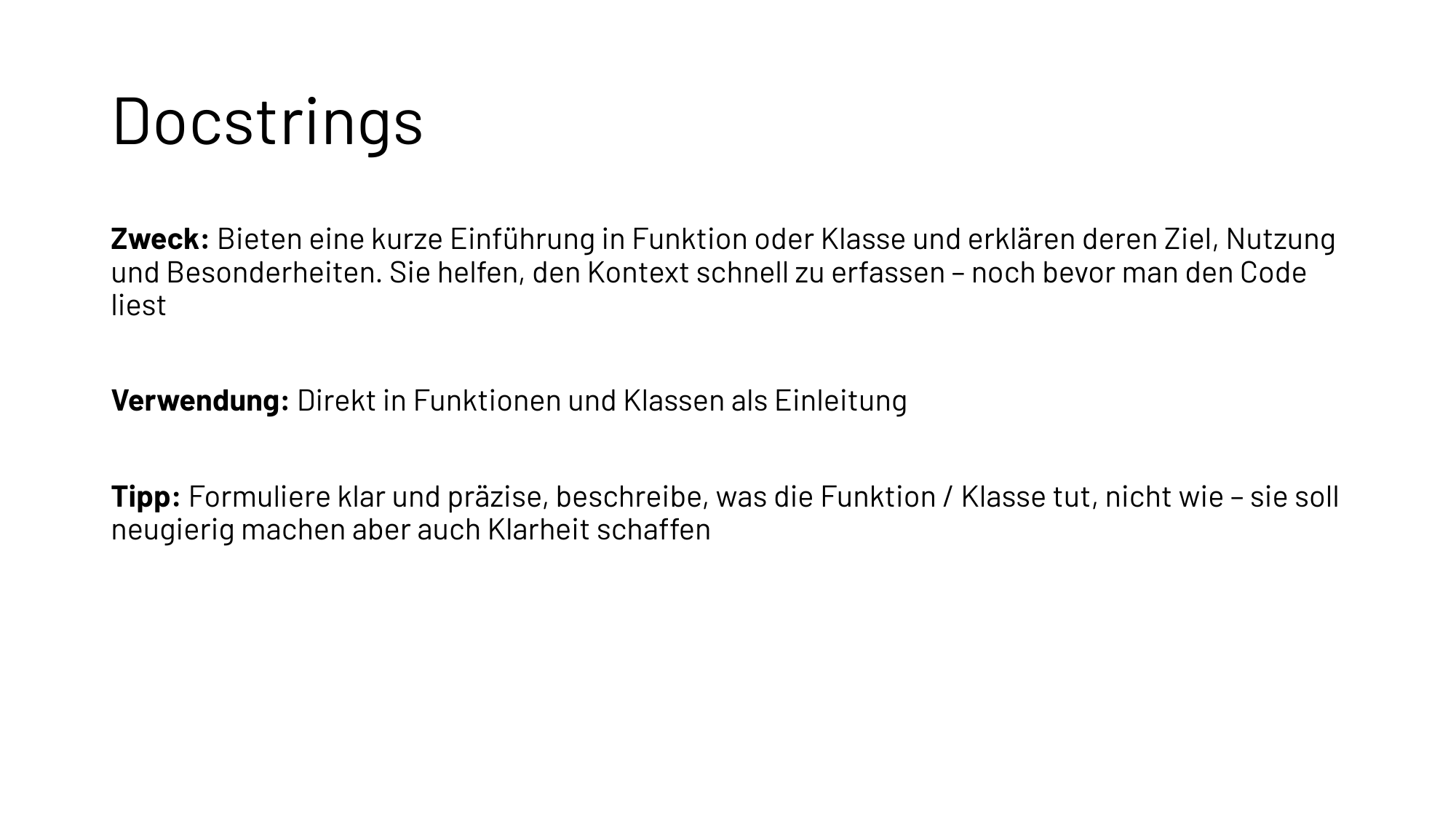

# Docstrings
Zweck: Bieten eine kurze Einführung in Funktion oder Klasse und erklären deren Ziel, Nutzung und Besonderheiten. Sie helfen, den Kontext schnell zu erfassen – noch bevor man den Code liest

Verwendung: Direkt in Funktionen und Klassen als Einleitung

Tipp: Formuliere klar und präzise, beschreibe, was die Funktion / Klasse tut, nicht wie – sie soll neugierig machen aber auch Klarheit schaffen